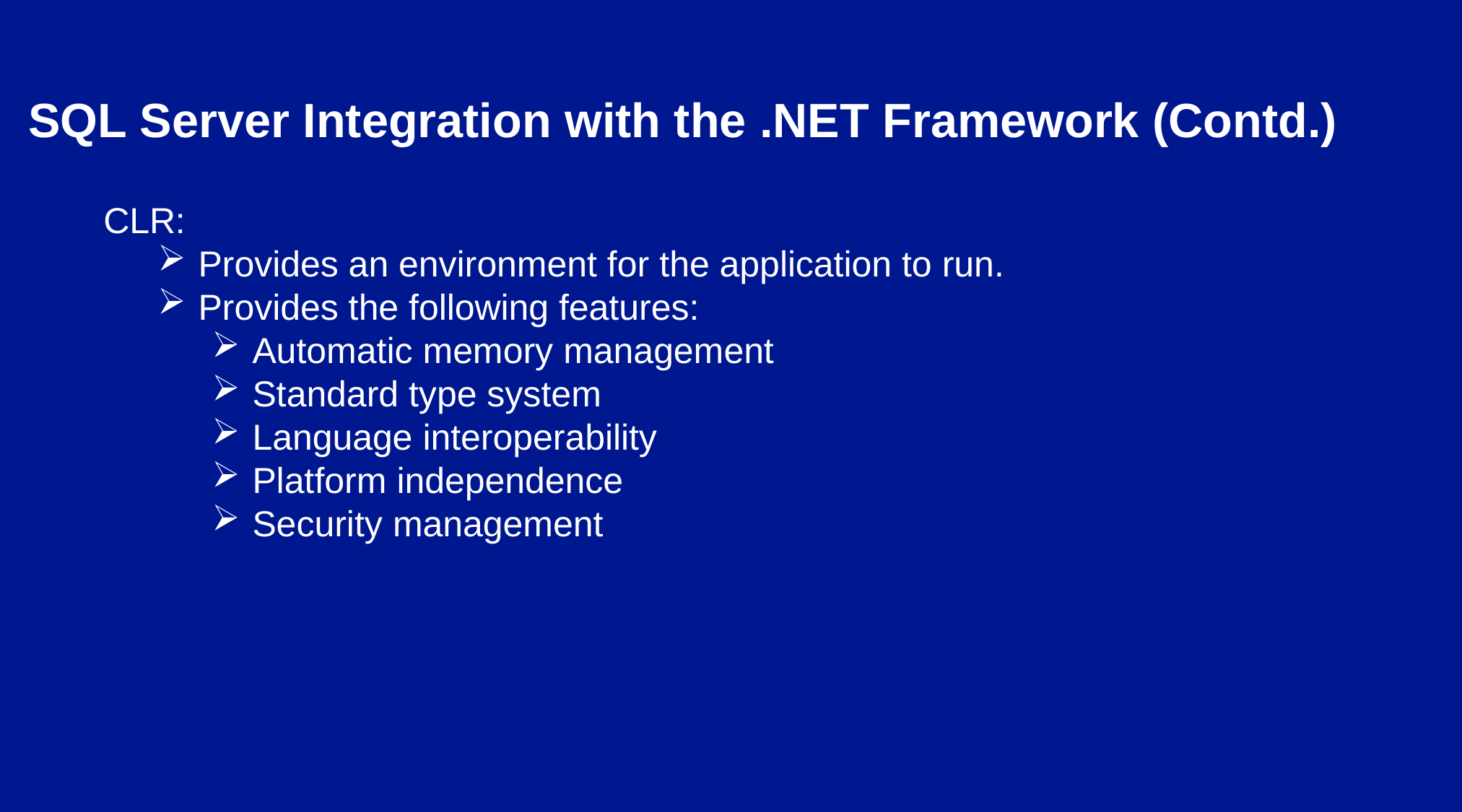

SQL Server Integration with the .NET Framework (Contd.)
CLR:
Provides an environment for the application to run.
Provides the following features:
Automatic memory management
Standard type system
Language interoperability
Platform independence
Security management